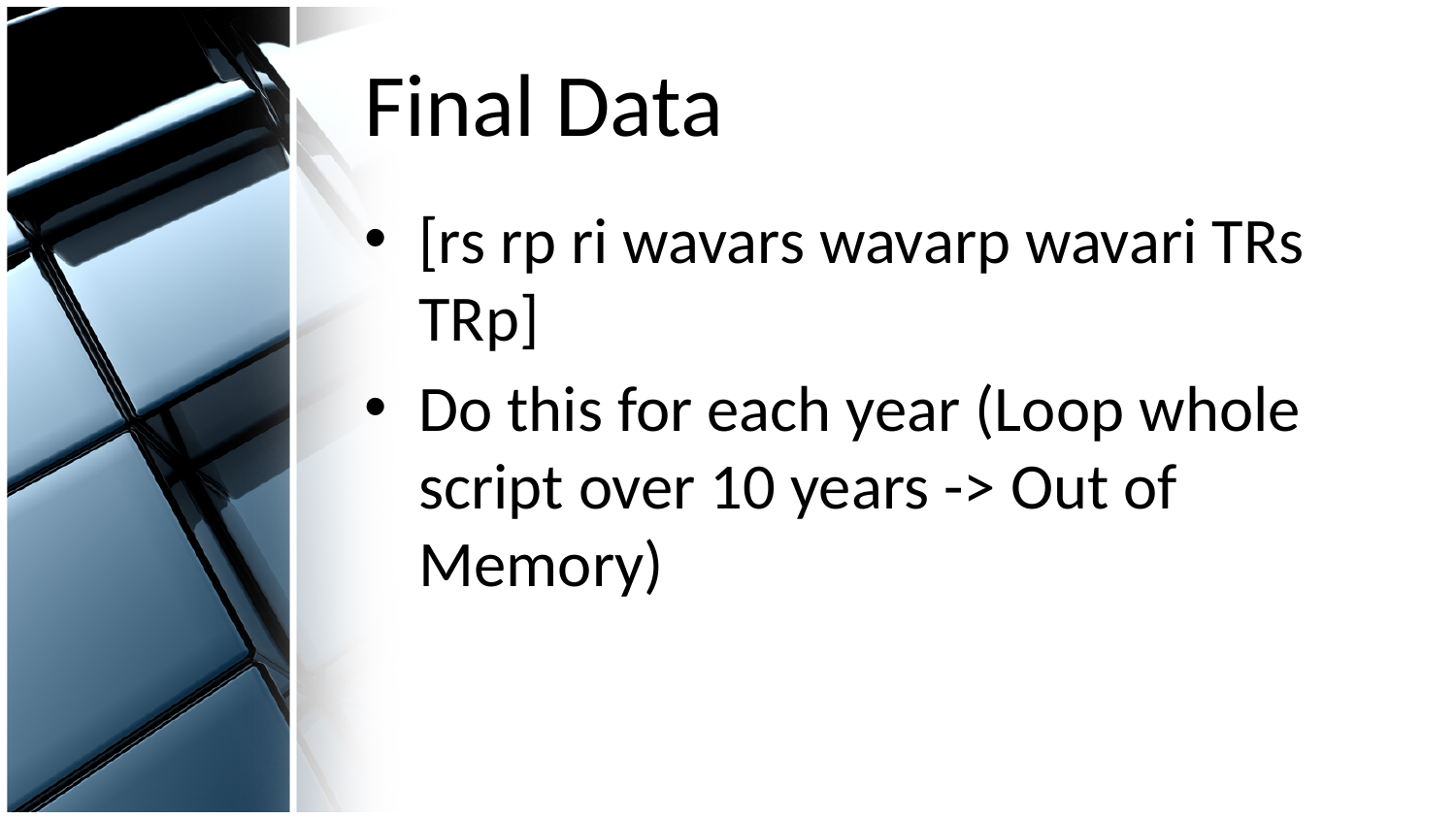

# Final Data
[rs rp ri wavars wavarp wavari TRs TRp]
Do this for each year (Loop whole script over 10 years -> Out of Memory)